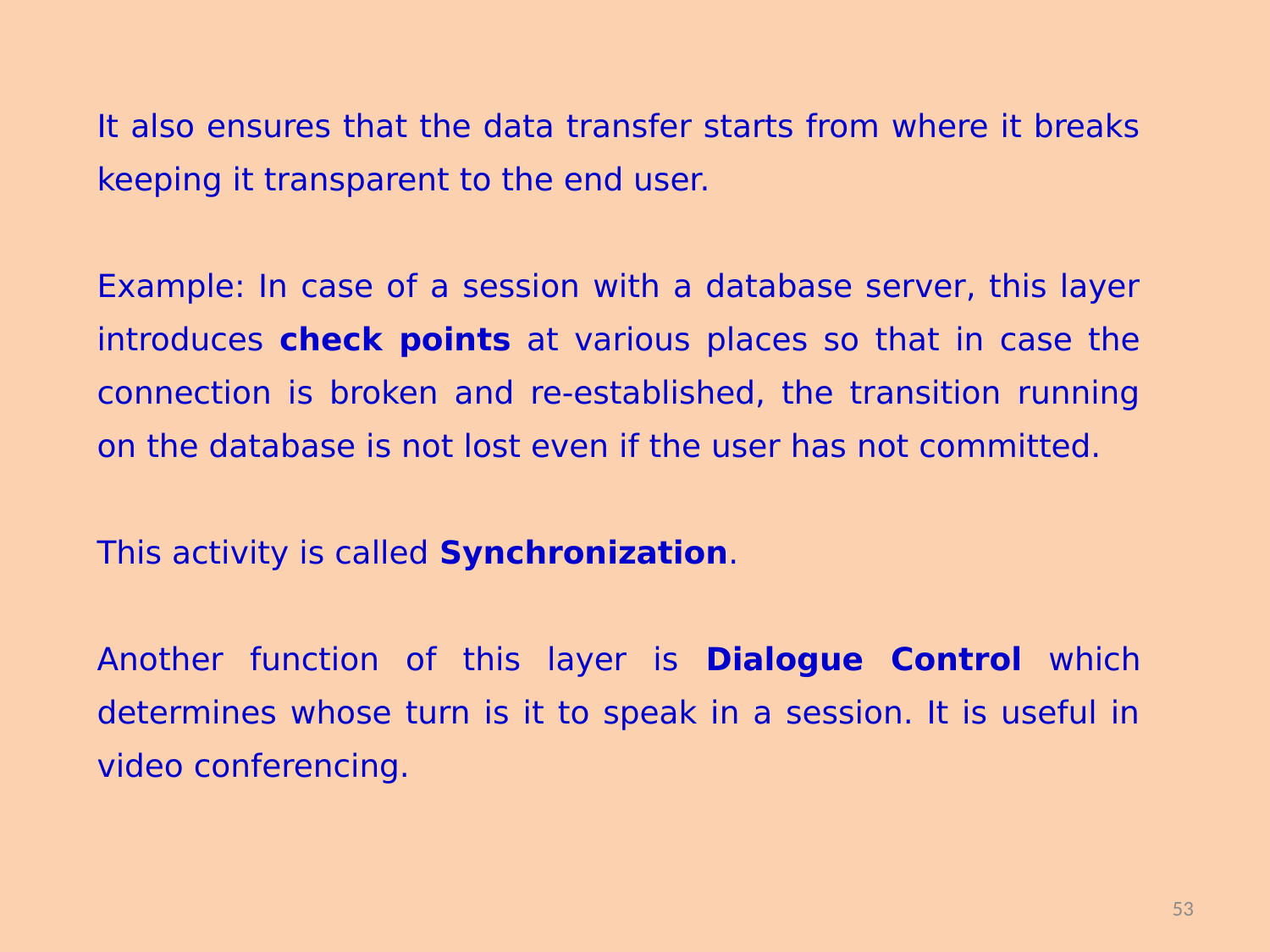

It also ensures that the data transfer starts from where it breaks keeping it transparent to the end user.

Example: In case of a session with a database server, this layer introduces check points at various places so that in case the connection is broken and re-established, the transition running on the database is not lost even if the user has not committed.

This activity is called Synchronization.

Another function of this layer is Dialogue Control which determines whose turn is it to speak in a session. It is useful in video conferencing.
53